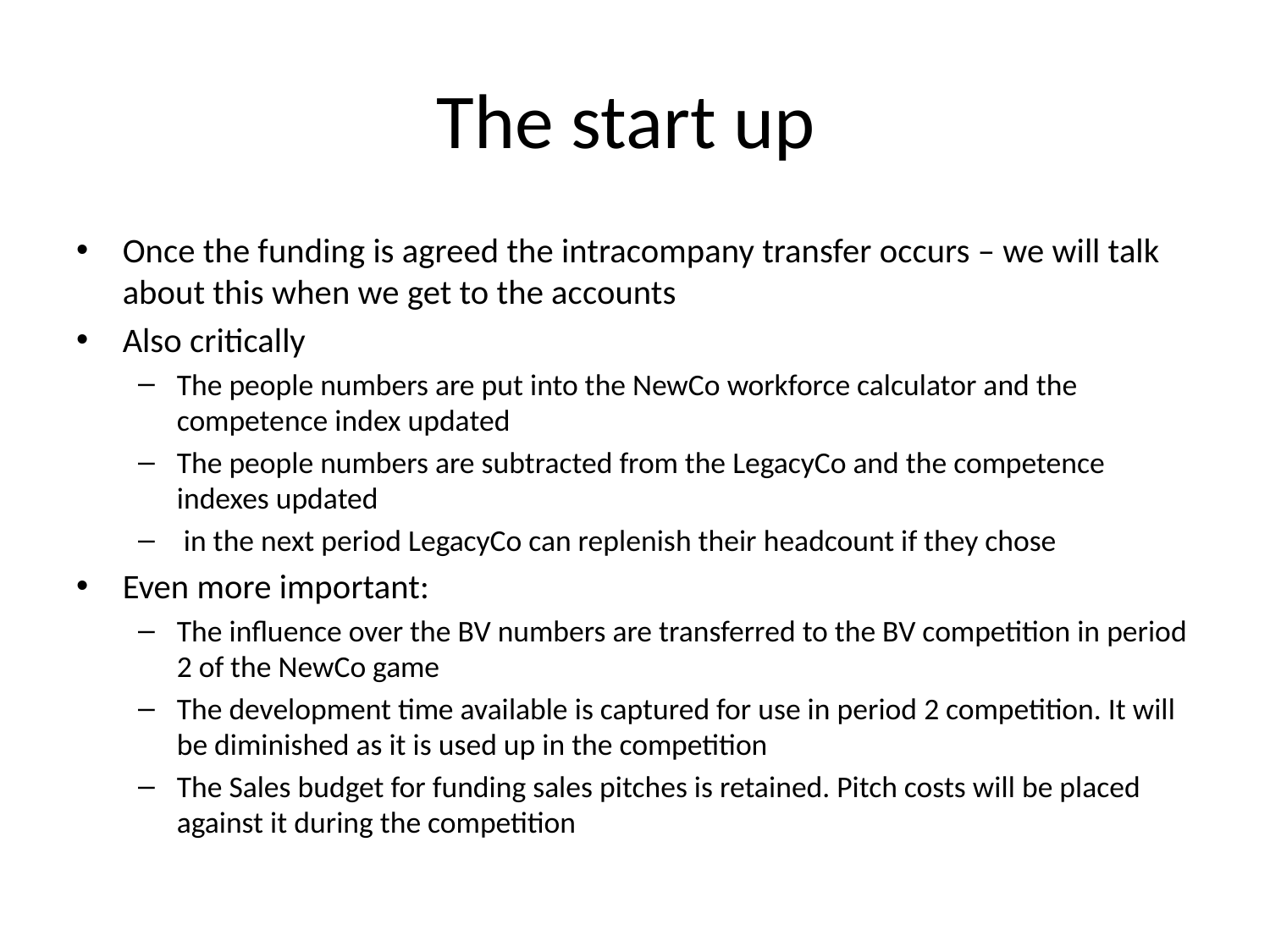

# The start up
Once the funding is agreed the intracompany transfer occurs – we will talk about this when we get to the accounts
Also critically
The people numbers are put into the NewCo workforce calculator and the competence index updated
The people numbers are subtracted from the LegacyCo and the competence indexes updated
 in the next period LegacyCo can replenish their headcount if they chose
Even more important:
The influence over the BV numbers are transferred to the BV competition in period 2 of the NewCo game
The development time available is captured for use in period 2 competition. It will be diminished as it is used up in the competition
The Sales budget for funding sales pitches is retained. Pitch costs will be placed against it during the competition